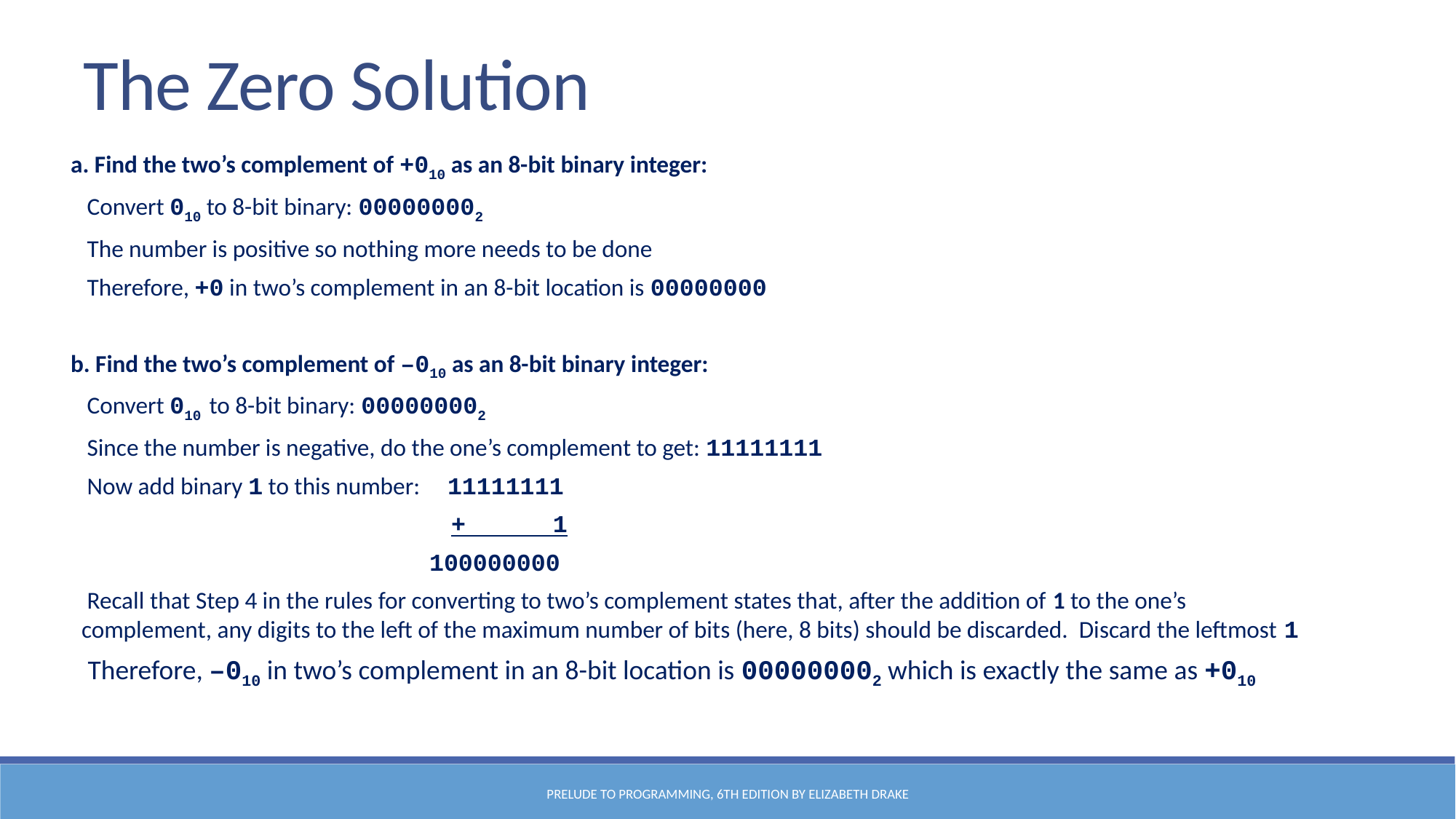

The Zero Solution
a. Find the two’s complement of +010 as an 8-bit binary integer:
 Convert 010 to 8-bit binary: 000000002
 The number is positive so nothing more needs to be done
 Therefore, +0 in two’s complement in an 8-bit location is 00000000

b. Find the two’s complement of –010 as an 8-bit binary integer:
 Convert 010 to 8-bit binary: 000000002
 Since the number is negative, do the one’s complement to get: 11111111
 Now add binary 1 to this number:     11111111
                    +      1
                    100000000
 Recall that Step 4 in the rules for converting to two’s complement states that, after the addition of 1 to the one’s complement, any digits to the left of the maximum number of bits (here, 8 bits) should be discarded.  Discard the leftmost 1
 Therefore, –010 in two’s complement in an 8-bit location is 000000002 which is exactly the same as +010
Prelude to Programming, 6th edition by Elizabeth Drake